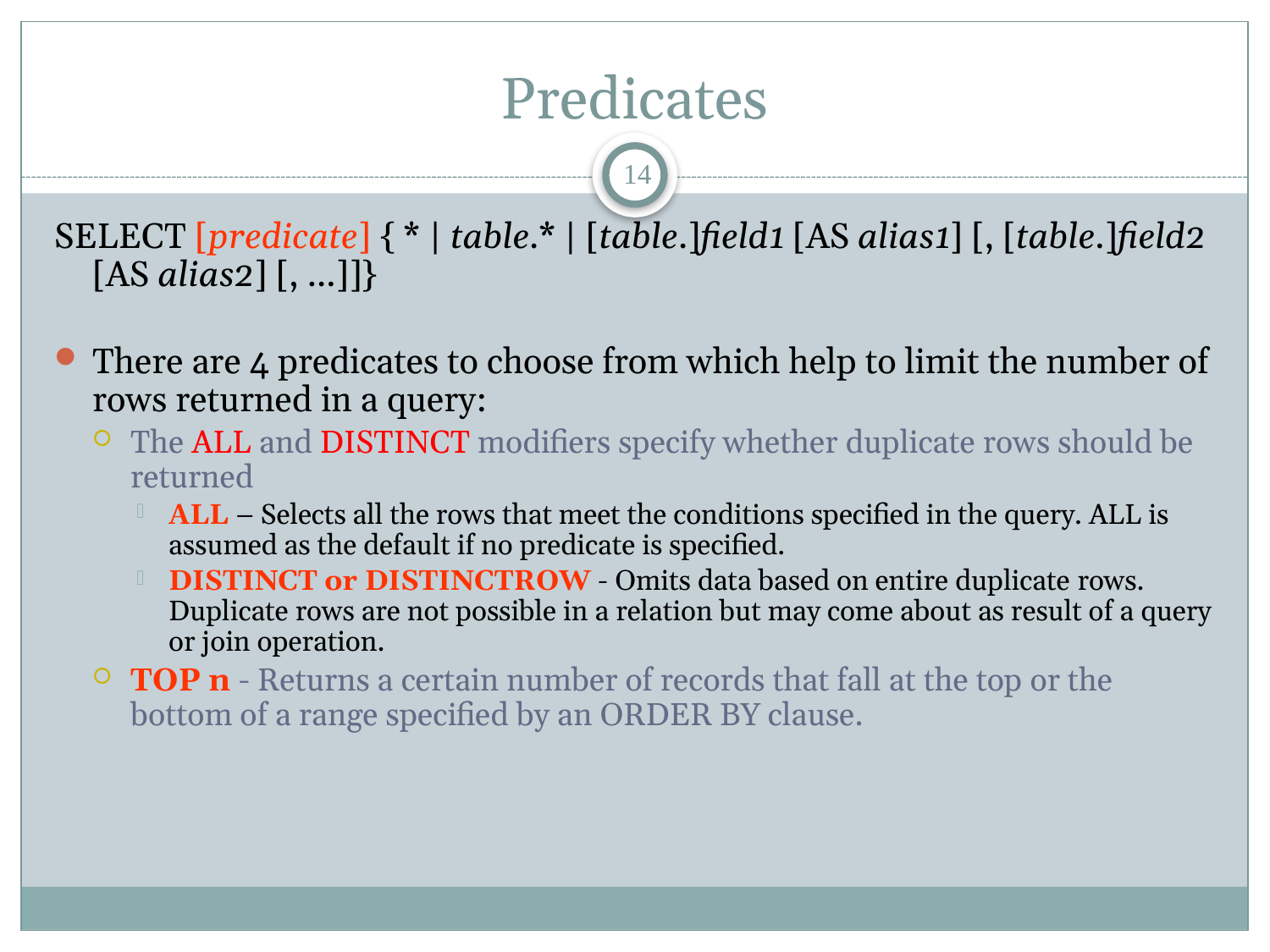

# Predicates
14
SELECT [predicate] { * | table.* | [table.]field1 [AS alias1] [, [table.]field2 [AS alias2] [, ...]]}
There are 4 predicates to choose from which help to limit the number of rows returned in a query:
The ALL and DISTINCT modifiers specify whether duplicate rows should be returned
ALL – Selects all the rows that meet the conditions specified in the query. ALL is assumed as the default if no predicate is specified.
DISTINCT or DISTINCTROW - Omits data based on entire duplicate rows. Duplicate rows are not possible in a relation but may come about as result of a query or join operation.
TOP n - Returns a certain number of records that fall at the top or the bottom of a range specified by an ORDER BY clause.